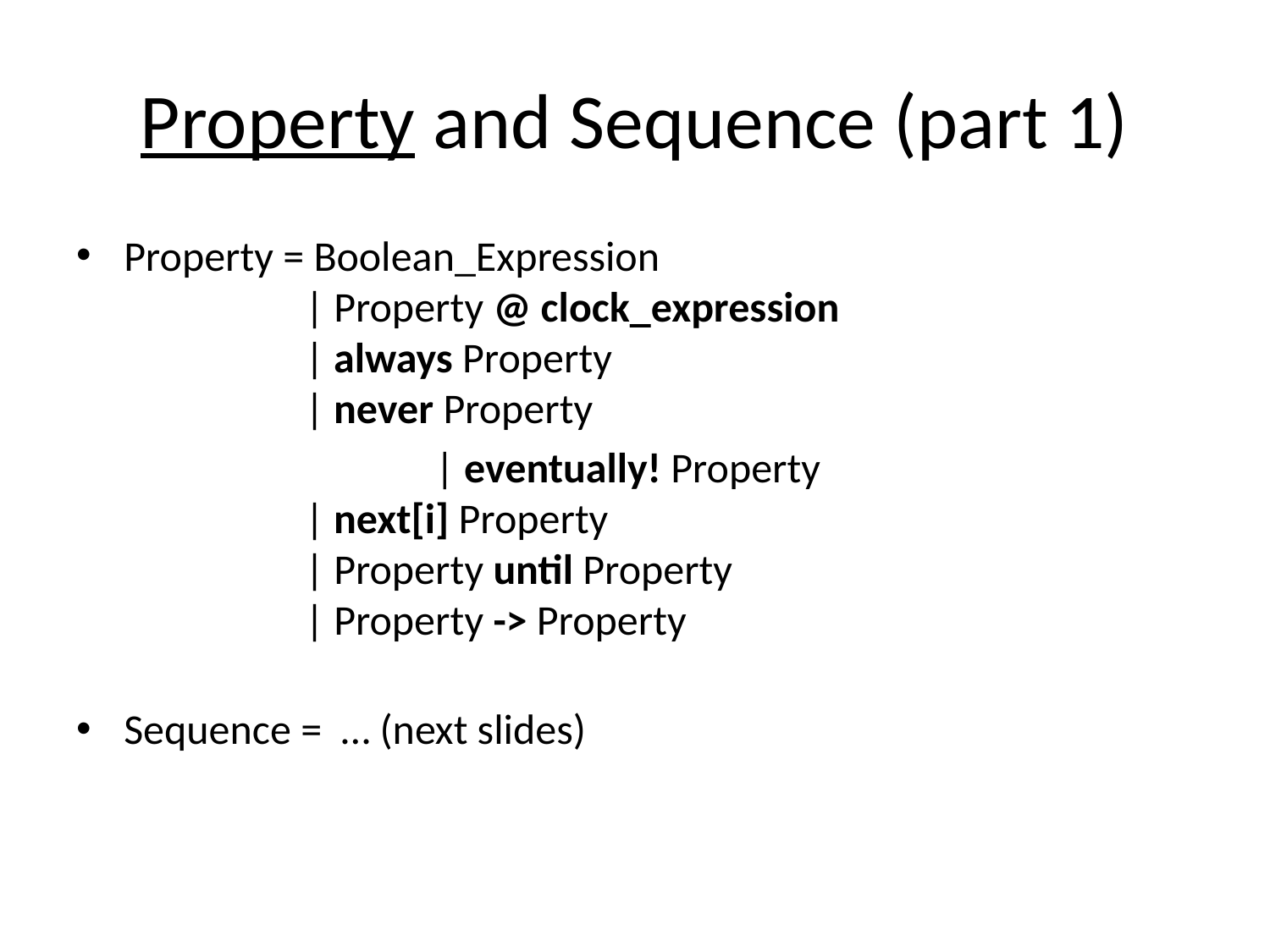

# Property and Sequence (part 1)
Property = Boolean_Expression
                   | Property @ clock_expression
                   | always Property
                   | never Property
		           | eventually! Property
                        | next[i] Property
                        | Property until Property
                        | Property -> Property
Sequence =  … (next slides)